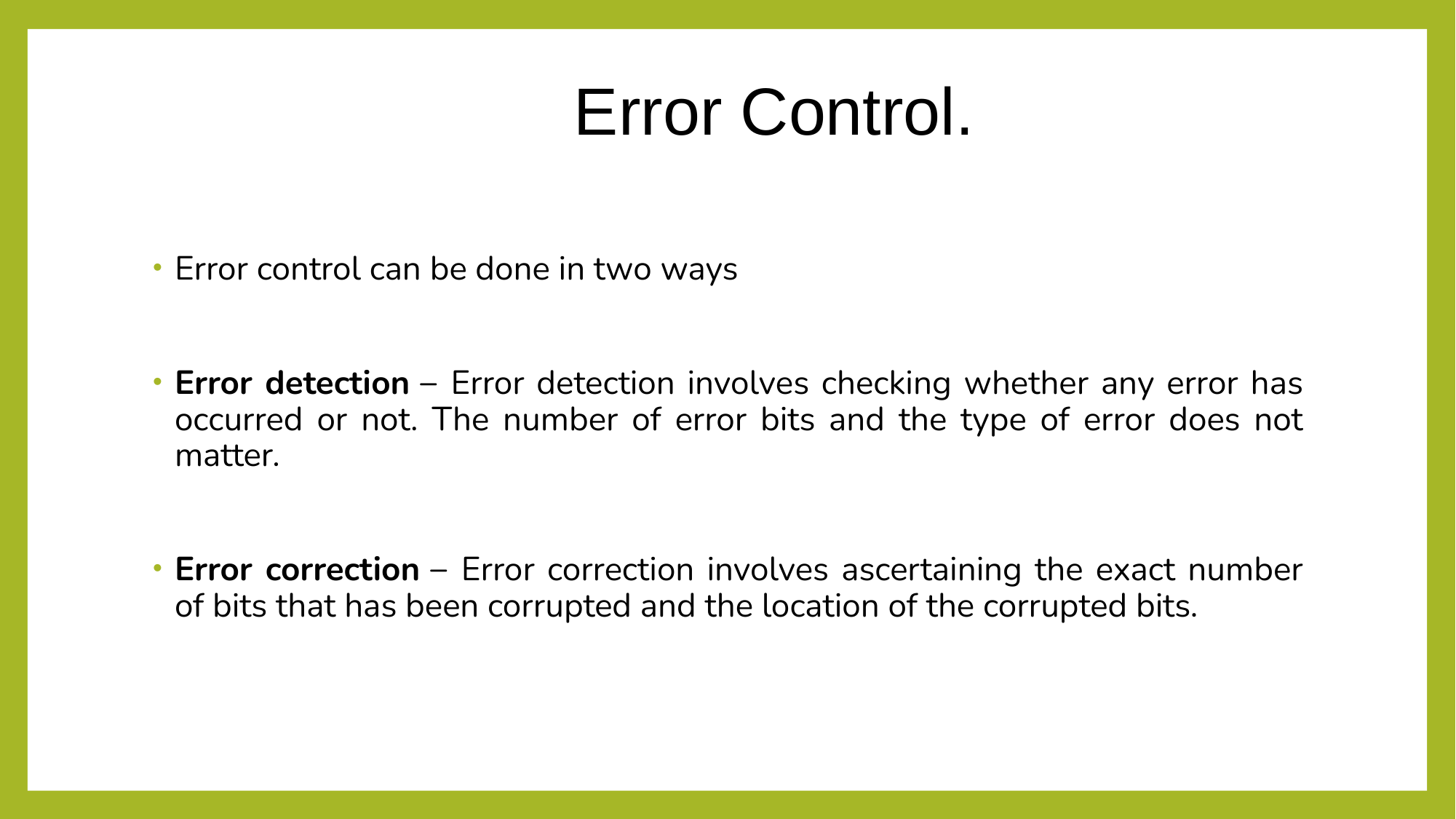

# Error Control.
Error control can be done in two ways

Error detection − Error detection involves checking whether any error has occurred or not. The number of error bits and the type of error does not matter.

Error correction − Error correction involves ascertaining the exact number of bits that has been corrupted and the location of the corrupted bits.